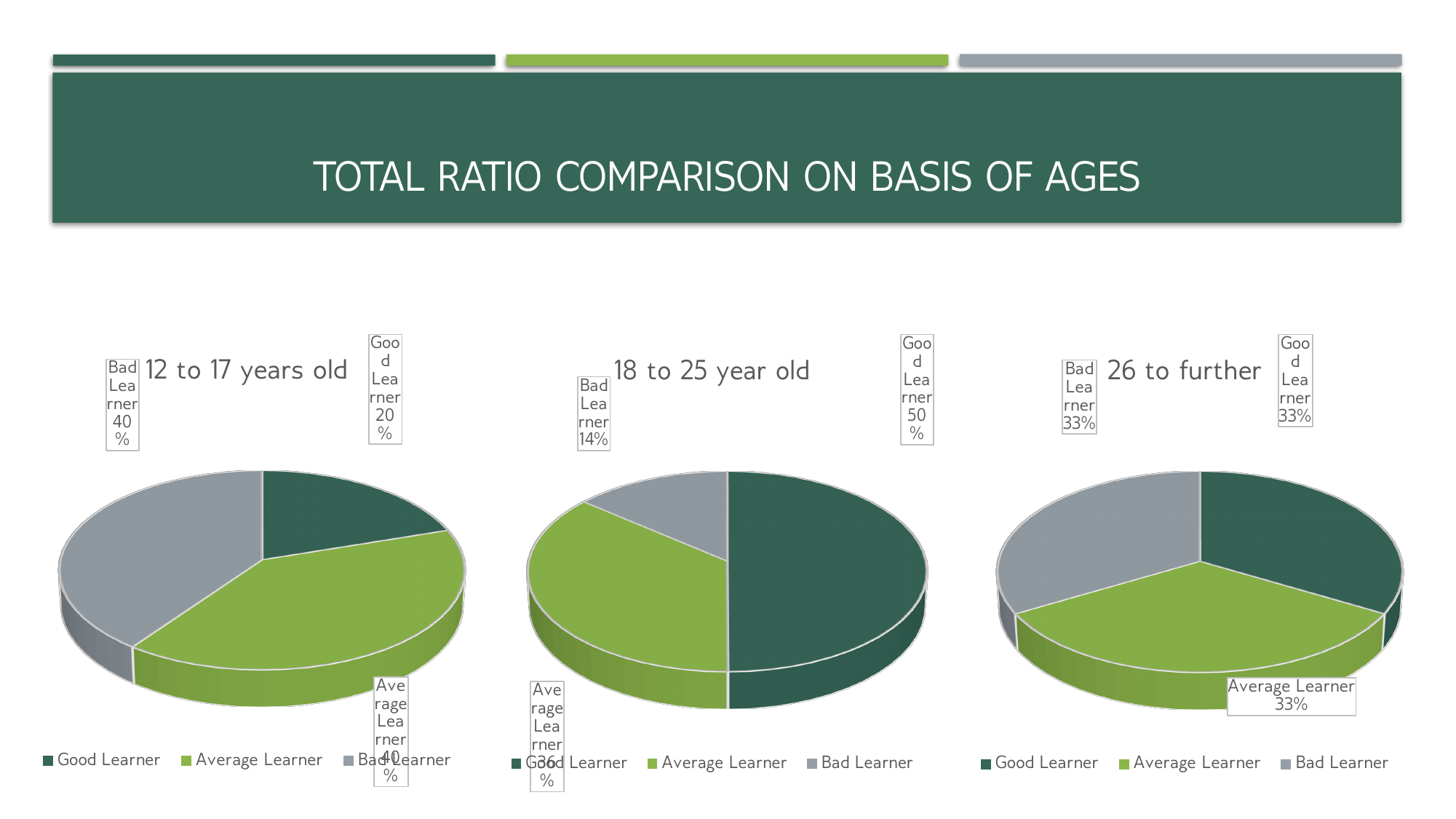

# Total ratio comparison on basis of ages

[unsupported chart]

[unsupported chart]

[unsupported chart]